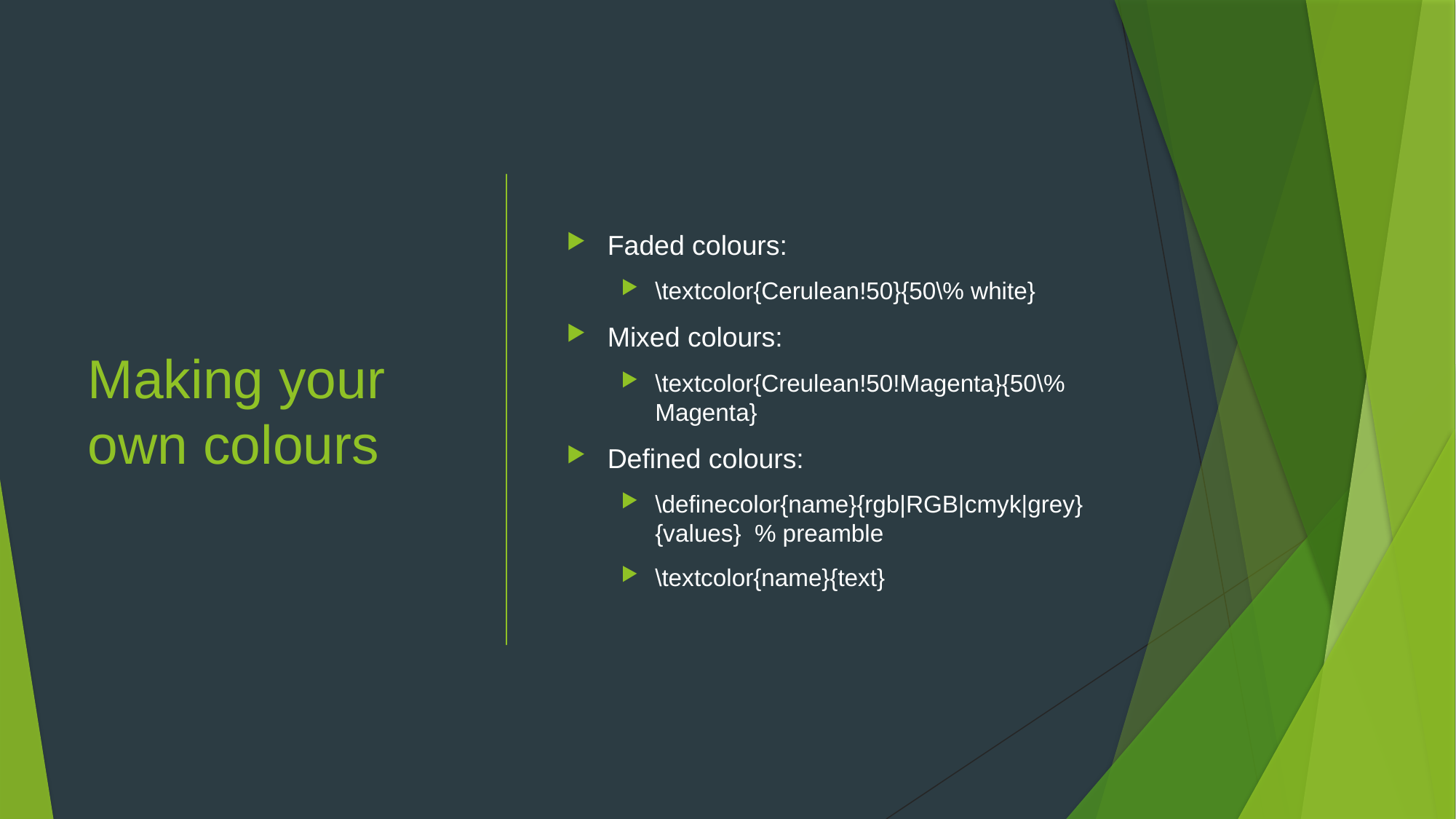

# Making your own colours
Faded colours:
\textcolor{Cerulean!50}{50\% white}
Mixed colours:
\textcolor{Creulean!50!Magenta}{50\% Magenta}
Defined colours:
\definecolor{name}{rgb|RGB|cmyk|grey}{values}  % preamble
\textcolor{name}{text}